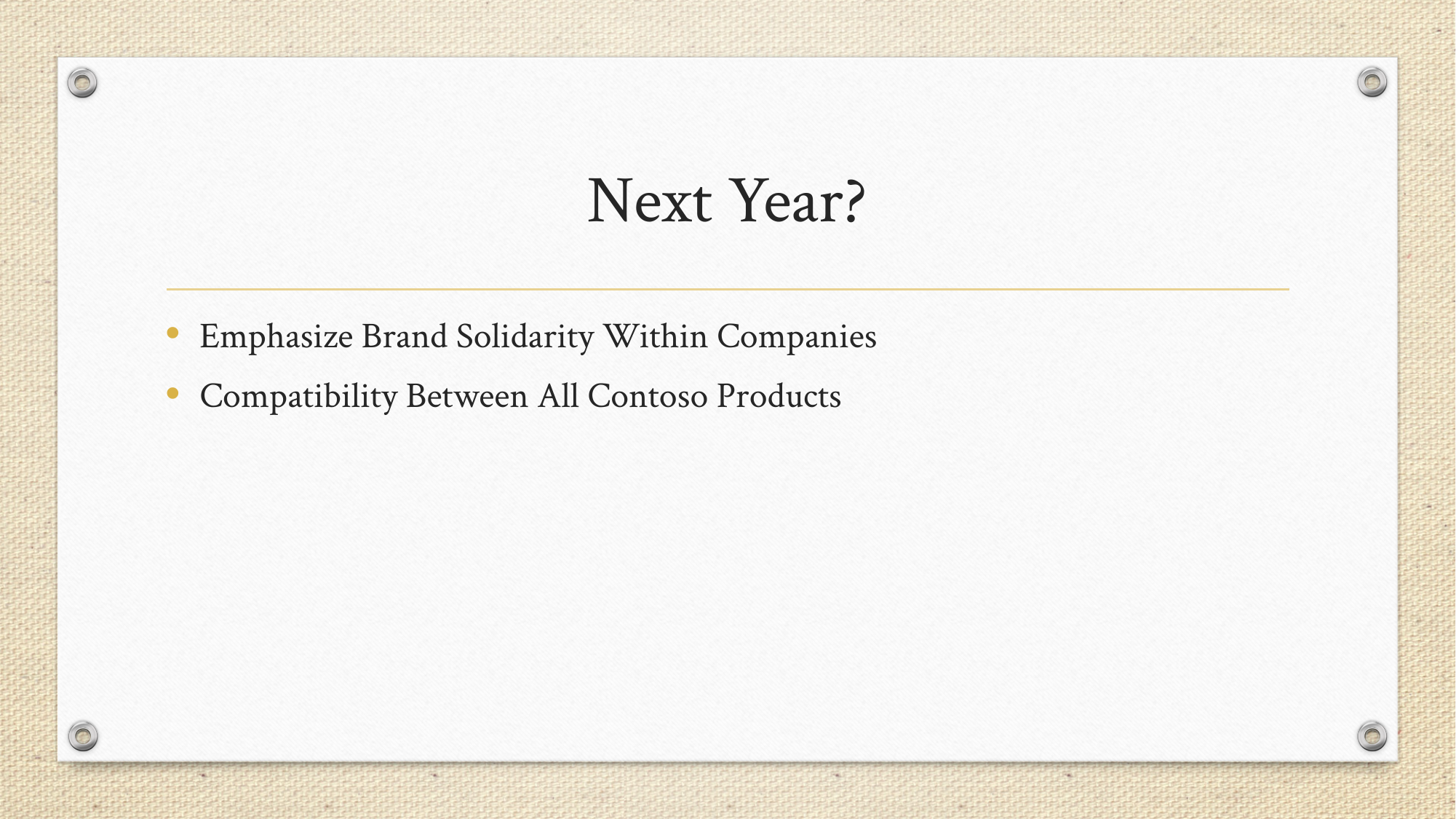

# Next Year?
Emphasize Brand Solidarity Within Companies
Compatibility Between All Contoso Products